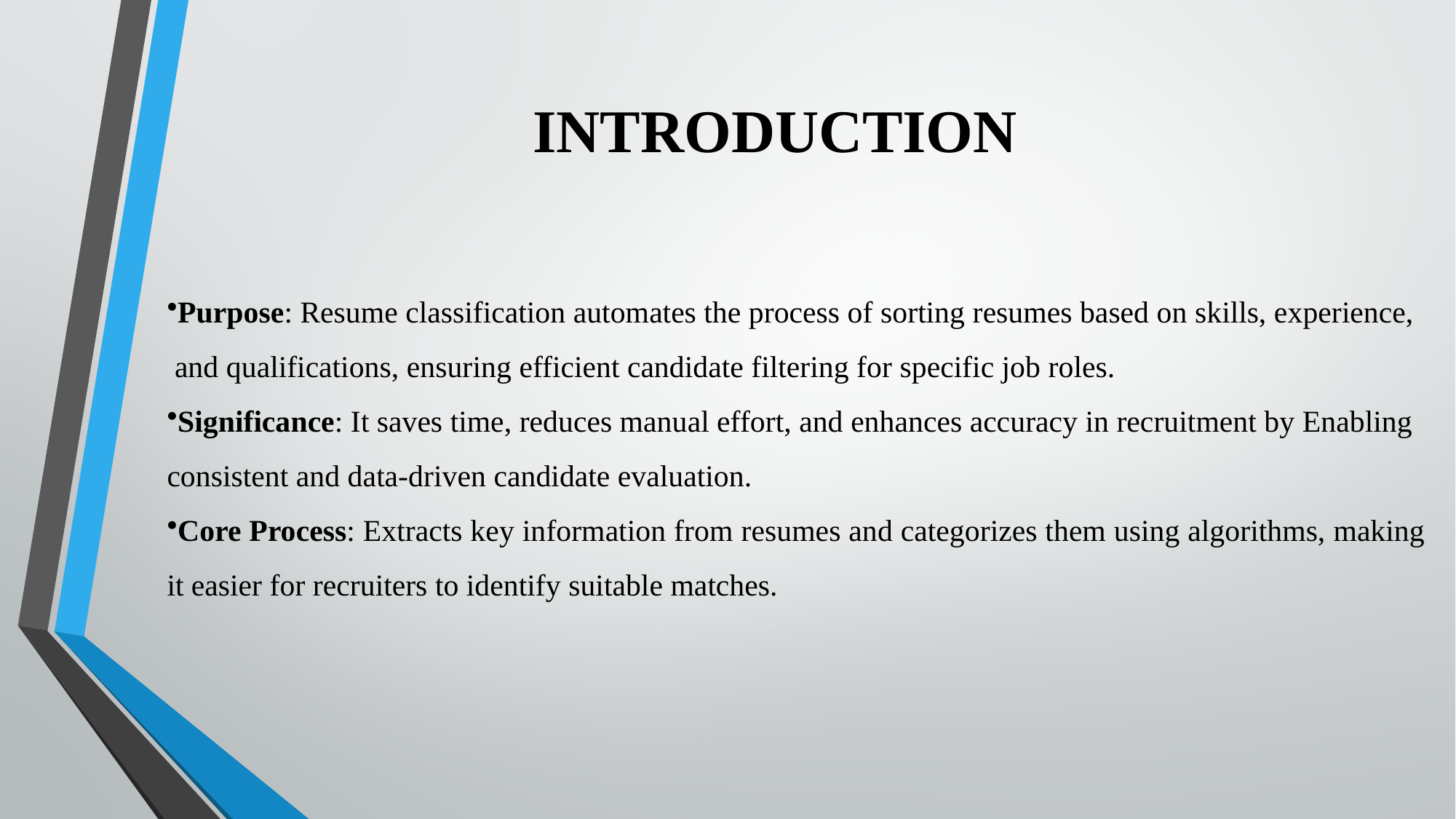

# INTRODUCTION

Purpose: Resume classification automates the process of sorting resumes based on skills, experience,
 and qualifications, ensuring efficient candidate filtering for specific job roles.
Significance: It saves time, reduces manual effort, and enhances accuracy in recruitment by Enabling
consistent and data-driven candidate evaluation.
Core Process: Extracts key information from resumes and categorizes them using algorithms, making it easier for recruiters to identify suitable matches.